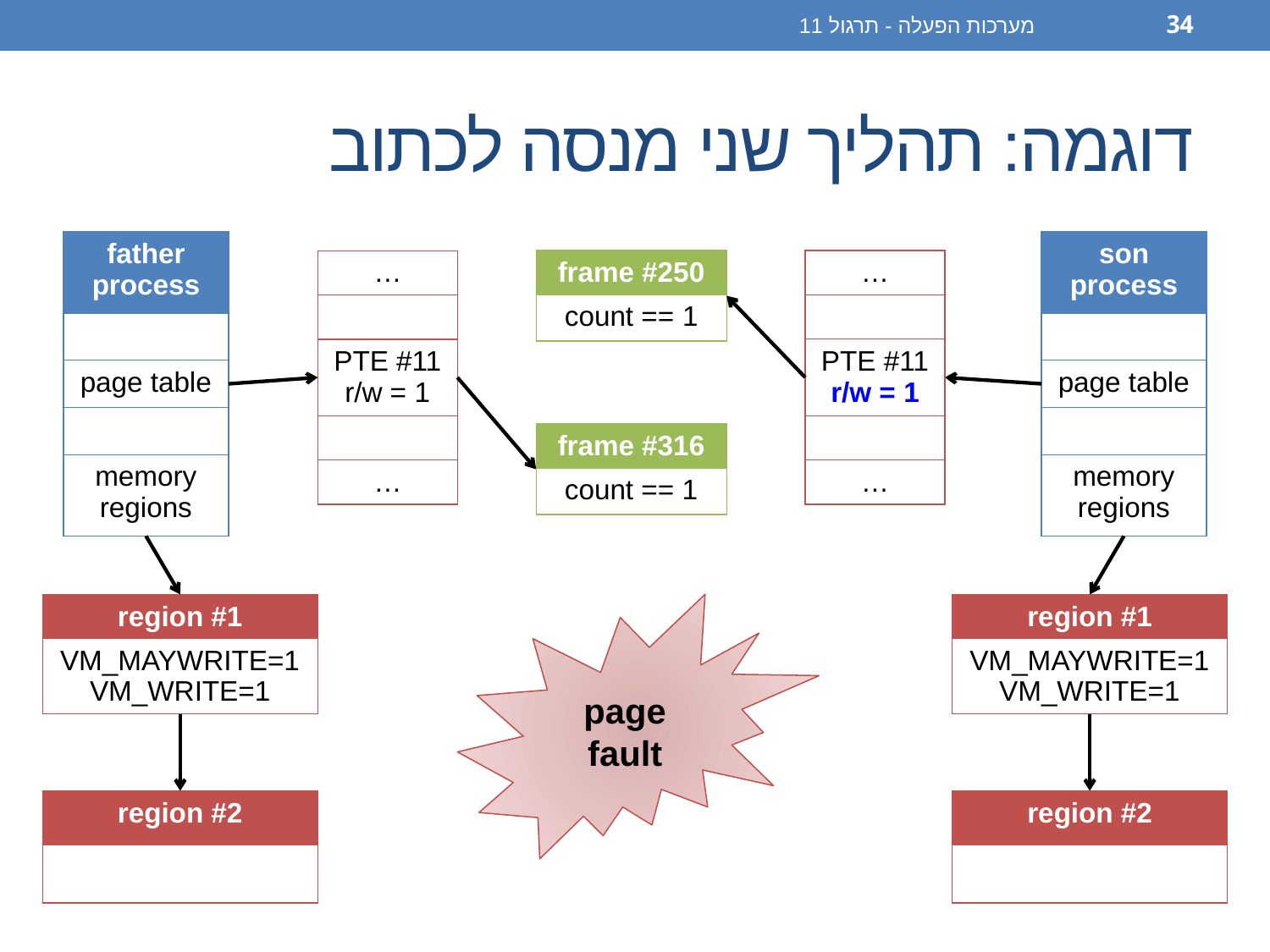

מערכות הפעלה - תרגול 11
34
# דוגמה: תהליך שני מנסה לכתוב
| father process |
| --- |
|  |
| page table |
|  |
| memory regions |
| son process |
| --- |
|  |
| page table |
|  |
| memory regions |
| frame #250 |
| --- |
| count == 1 |
| … |
| --- |
|  |
| PTE #11 r/w = 1 |
|  |
| … |
| … |
| --- |
|  |
| PTE #11 r/w = 1 |
|  |
| … |
| frame #316 |
| --- |
| count == 1 |
page fault
| region #1 |
| --- |
| VM\_MAYWRITE=1 VM\_WRITE=1 |
| region #1 |
| --- |
| VM\_MAYWRITE=1 VM\_WRITE=1 |
| region #2 |
| --- |
|  |
| region #2 |
| --- |
|  |